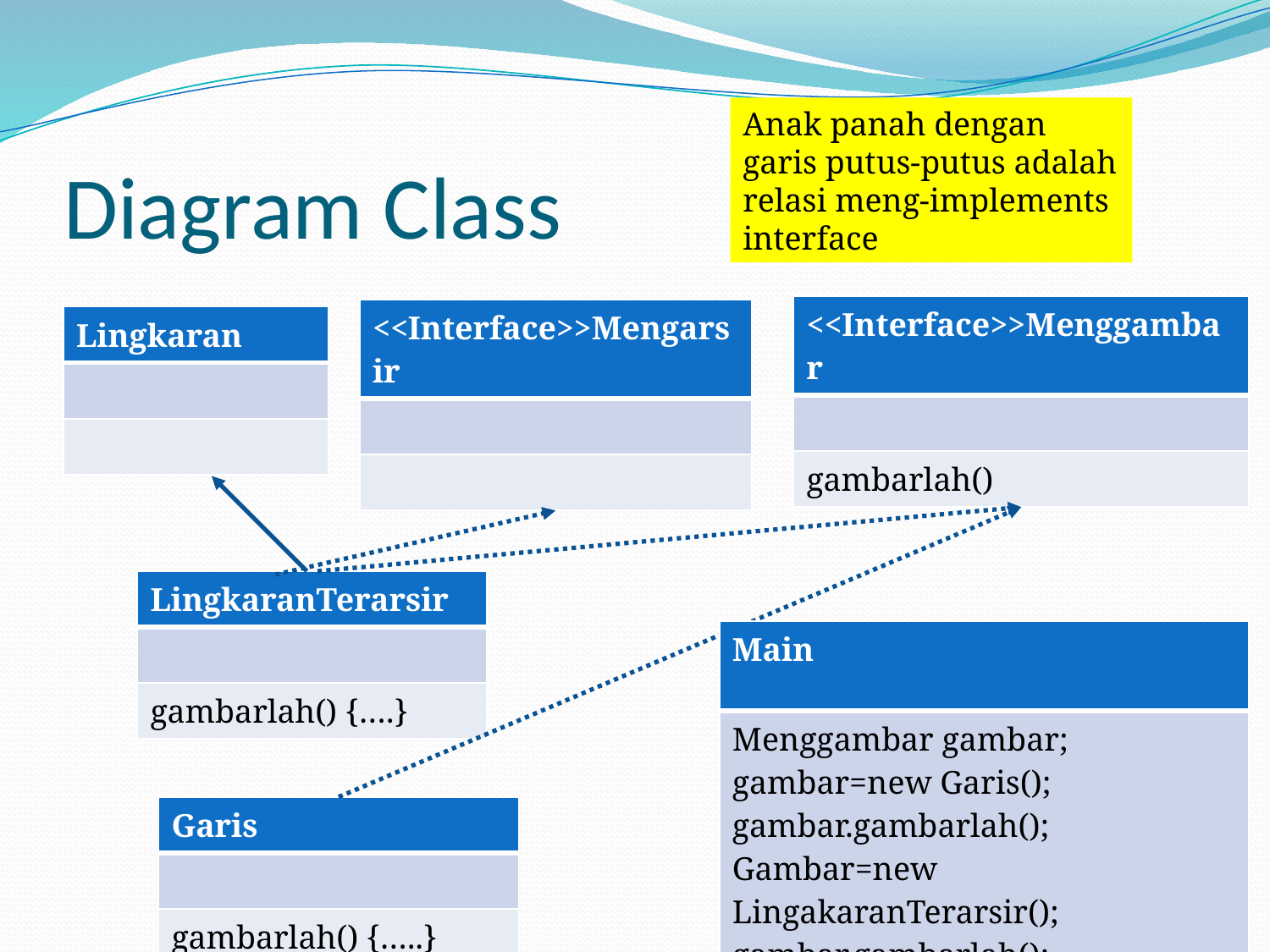

# Diagram Class
Anak panah dengan garis putus-putus adalah relasi meng-implements interface
| <<Interface>>Menggambar |
| --- |
|  |
| gambarlah() |
| <<Interface>>Mengarsir |
| --- |
|  |
|  |
| Lingkaran |
| --- |
|  |
|  |
| LingkaranTerarsir |
| --- |
|  |
| gambarlah() {….} |
| Main |
| --- |
| Menggambar gambar; gambar=new Garis(); gambar.gambarlah(); Gambar=new LingakaranTerarsir(); gambar.gambarlah(); |
| Garis |
| --- |
|  |
| gambarlah() {…..} |